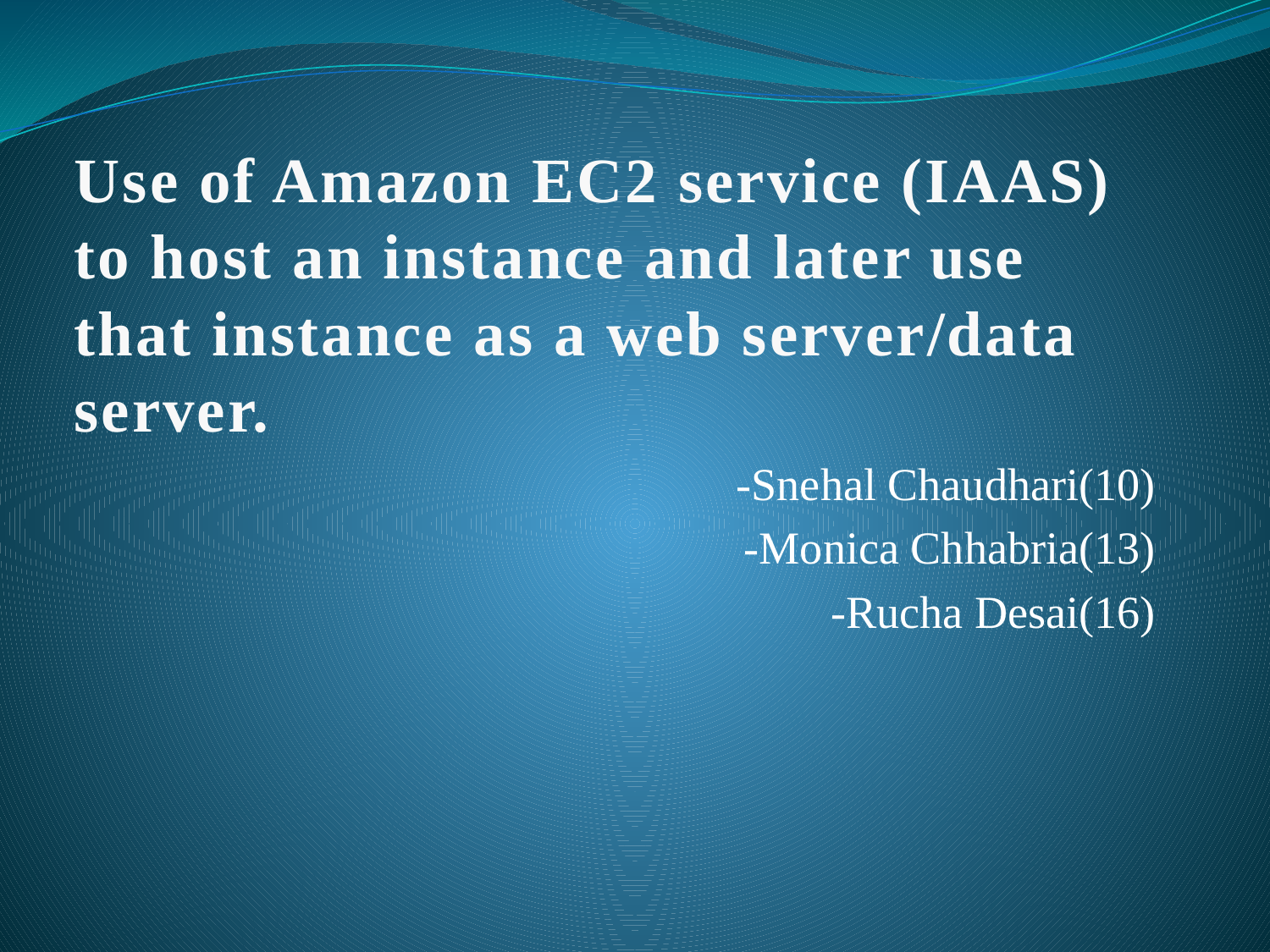

# Use of Amazon EC2 service (IAAS) to host an instance and later use that instance as a web server/data server.
-Snehal Chaudhari(10)
-Monica Chhabria(13)
-Rucha Desai(16)